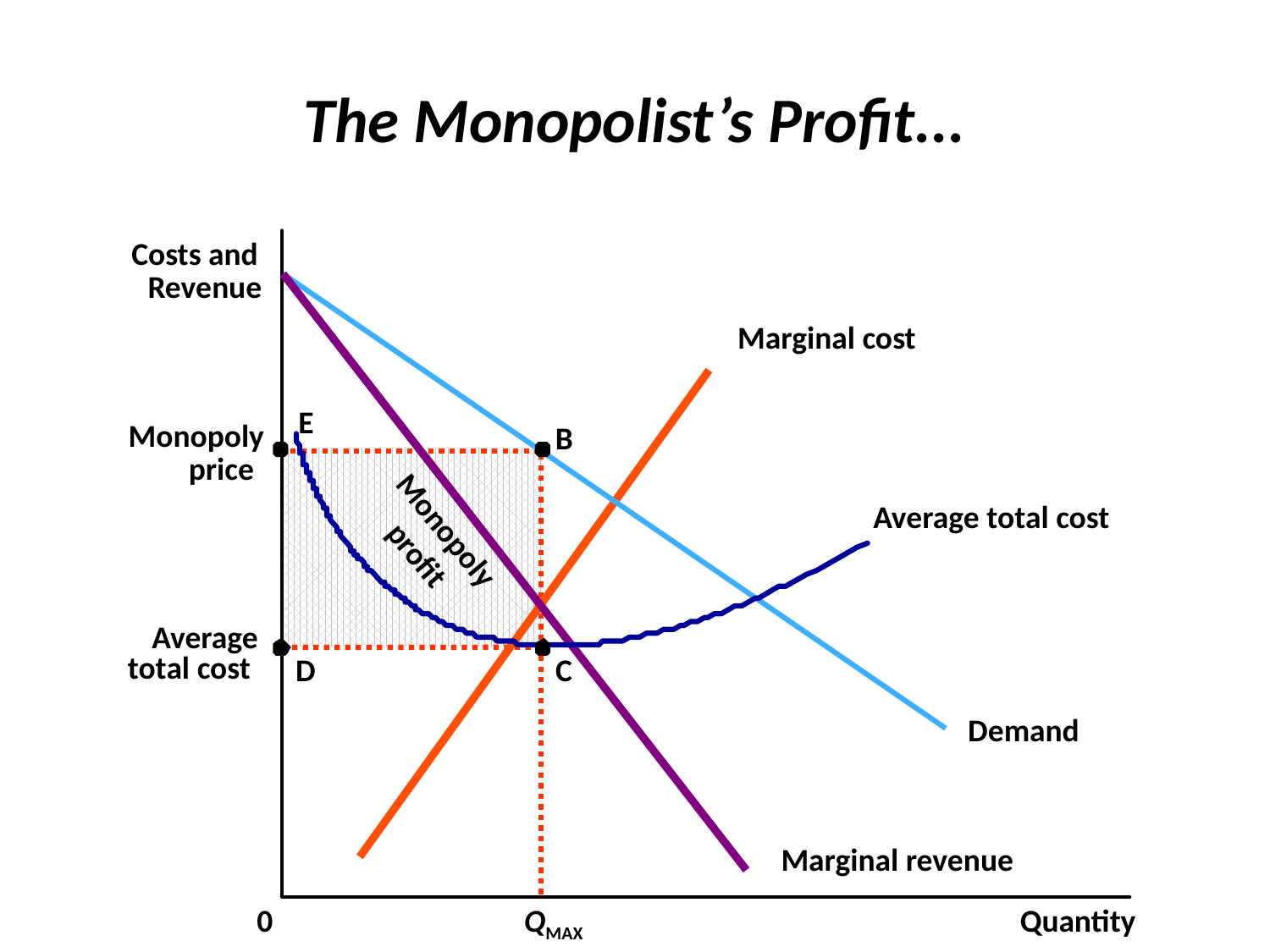

# The Monopolist’s Profit...

Costs and
Revenue

Marginal cost

E
Monopoly
price

B

Monopoly
profit

QMAX
Average total cost
Average
total cost

D

C

Demand
Marginal revenue
0
Quantity